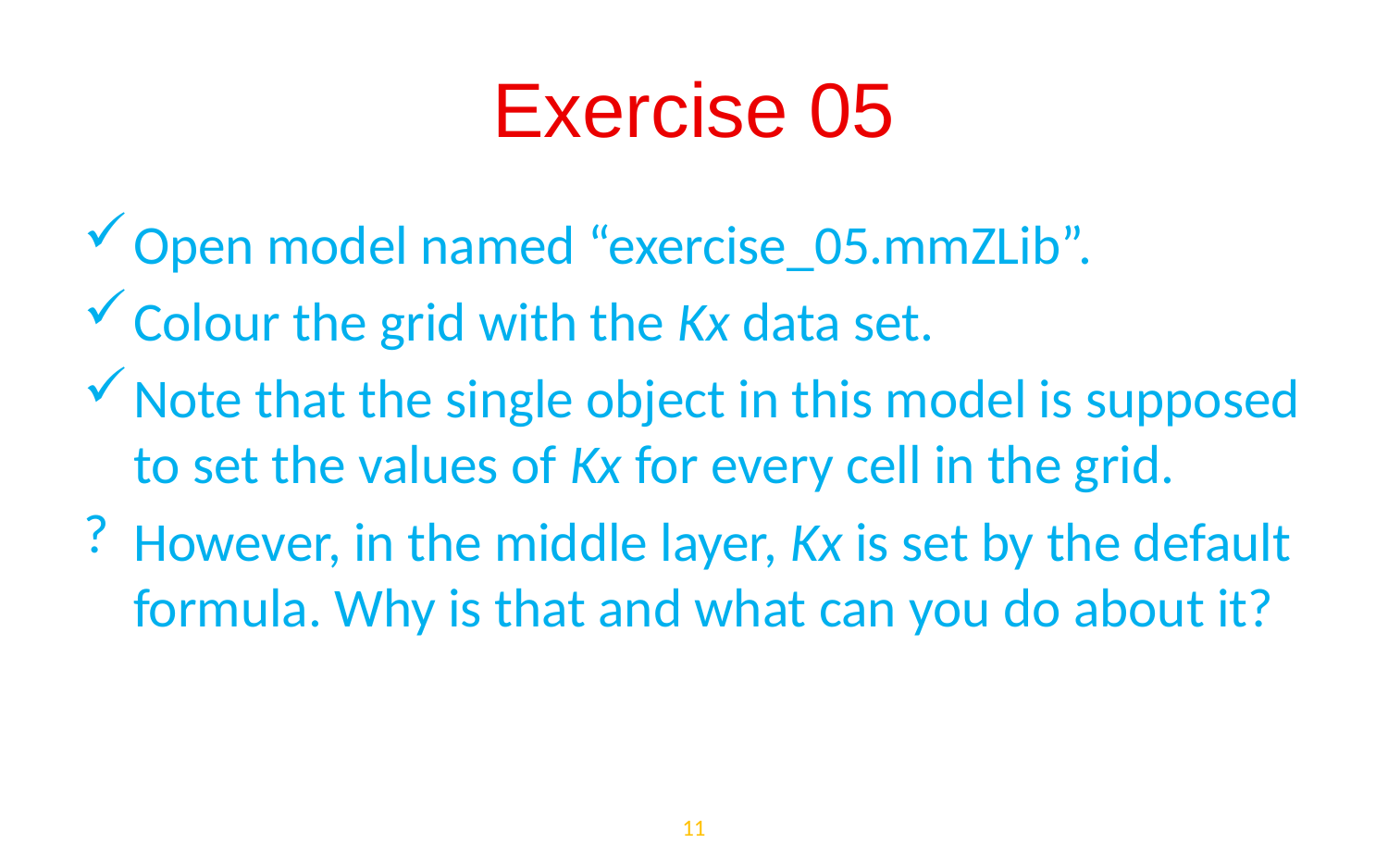

# Exercise 05
Open model named “exercise_05.mmZLib”.
Colour the grid with the Kx data set.
Note that the single object in this model is supposed to set the values of Kx for every cell in the grid.
However, in the middle layer, Kx is set by the default formula. Why is that and what can you do about it?
11